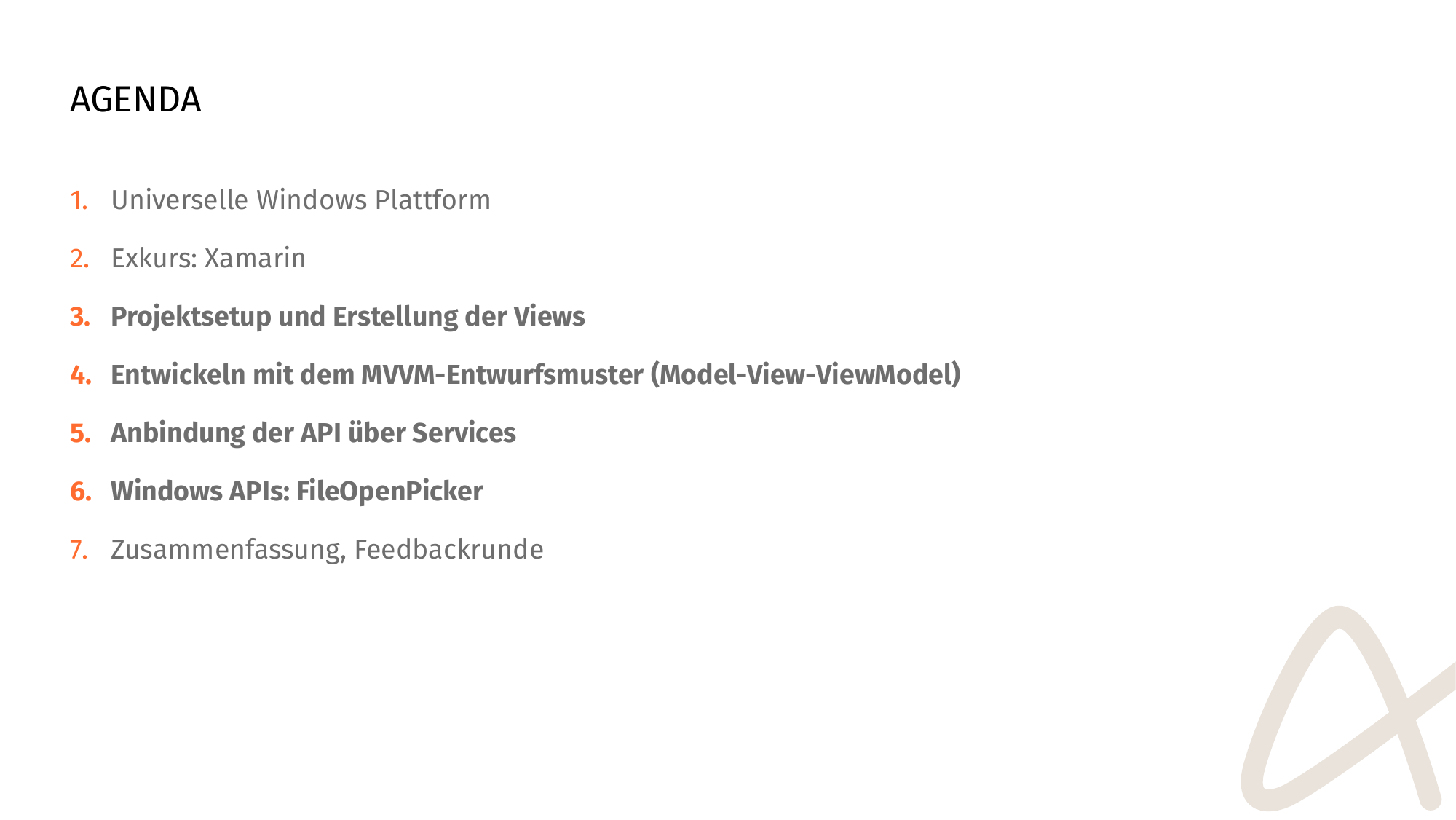

# Agenda
Universelle Windows Plattform
Exkurs: Xamarin
Projektsetup und Erstellung der Views
Entwickeln mit dem MVVM-Entwurfsmuster (Model-View-ViewModel)
Anbindung der API über Services
Windows APIs: FileOpenPicker
Zusammenfassung, Feedbackrunde